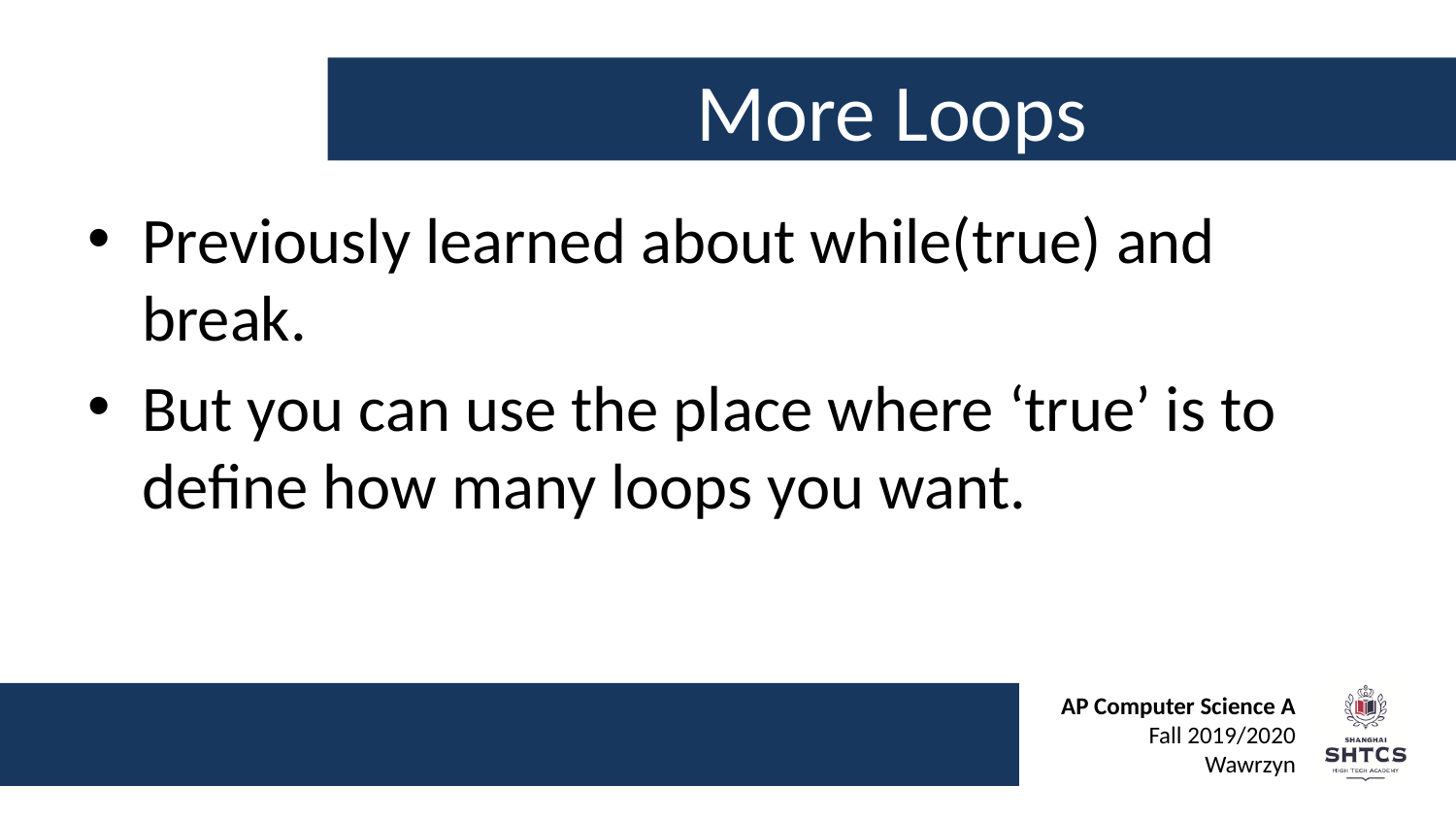

# More Loops
Previously learned about while(true) and break.
But you can use the place where ‘true’ is to define how many loops you want.